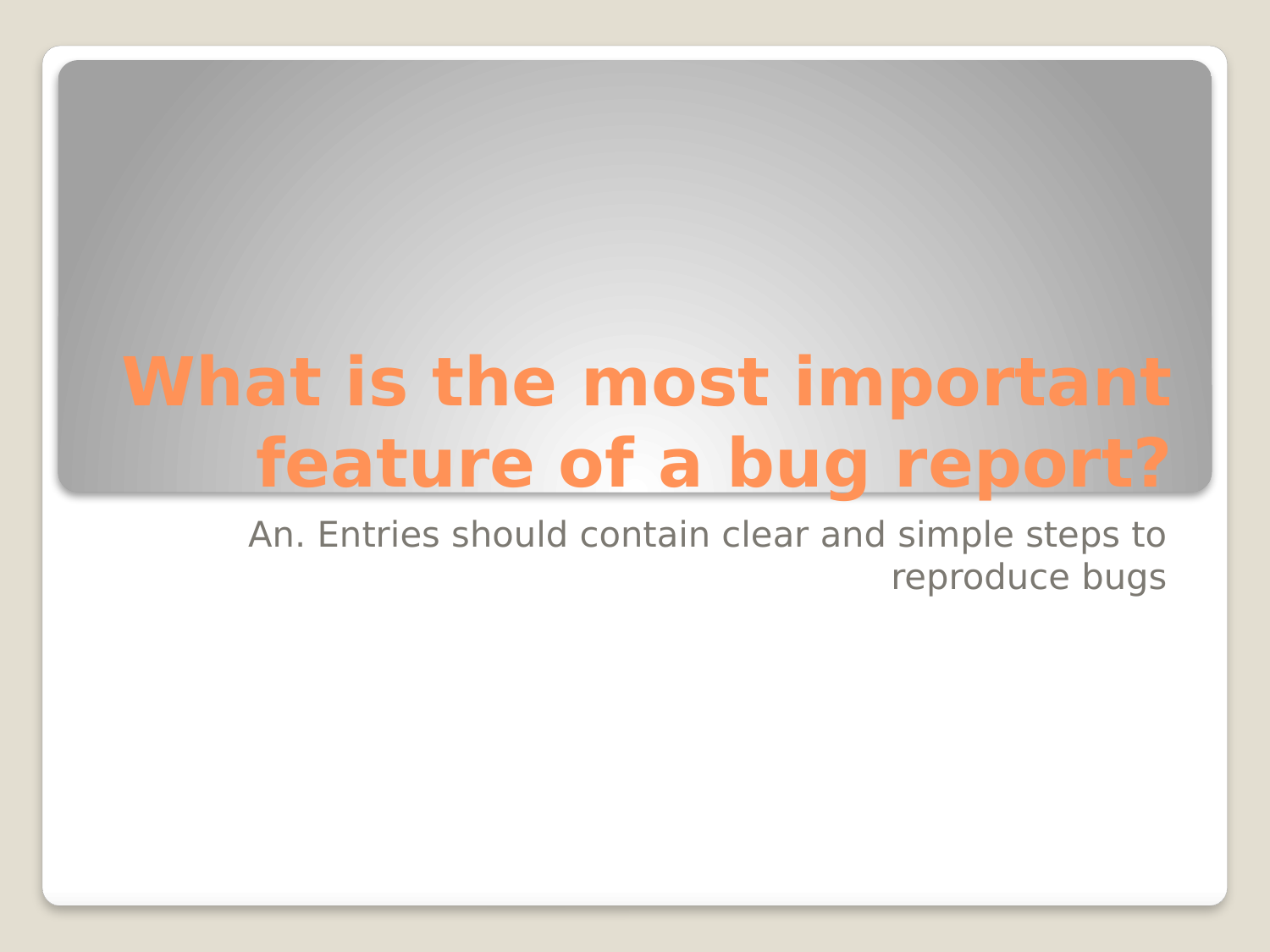

# What is the most important feature of a bug report?
An. Entries should contain clear and simple steps to reproduce bugs